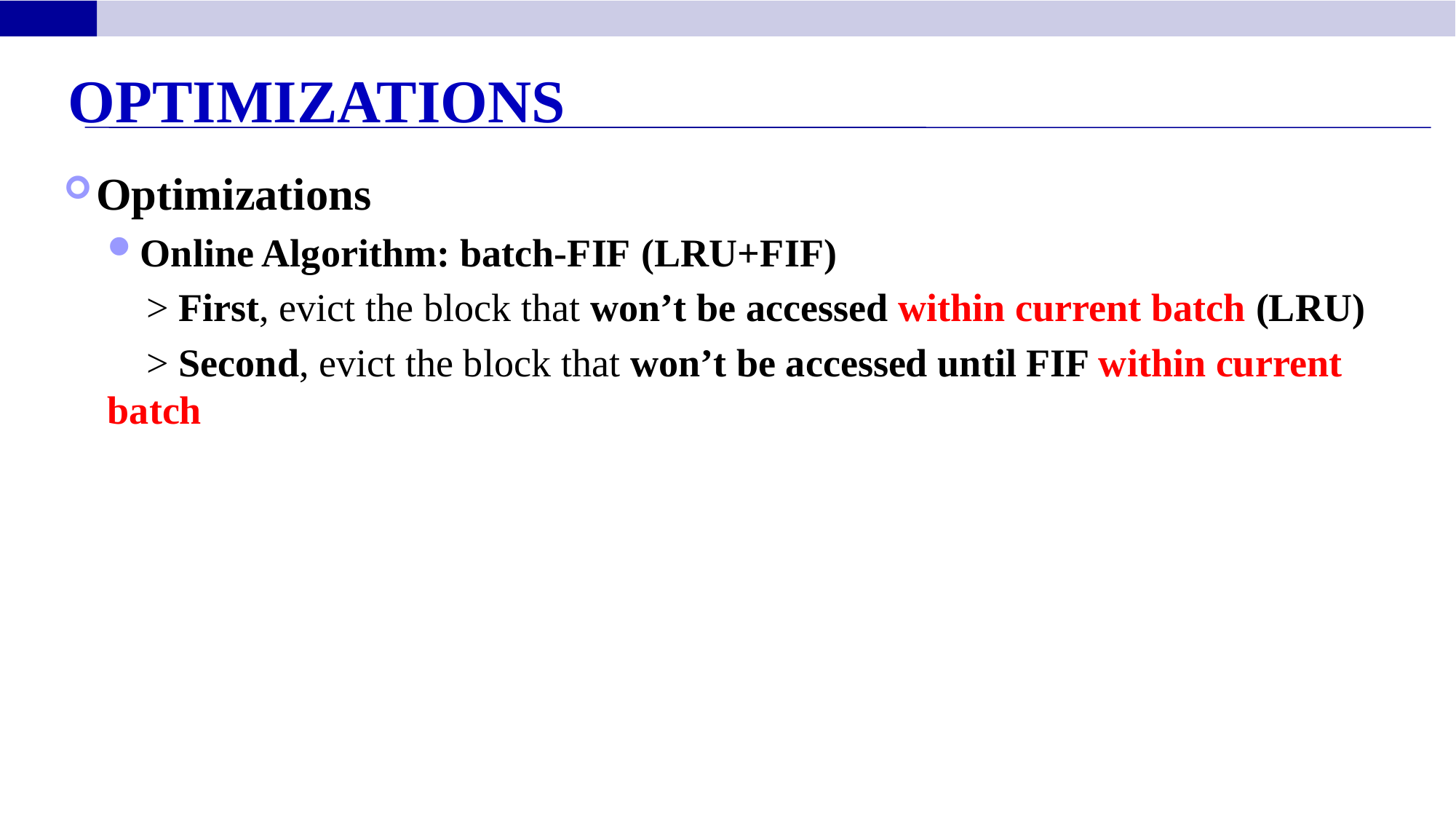

Optimizations
Optimizations
Online Algorithm: batch-FIF (LRU+FIF)
    > First, evict the block that won’t be accessed within current batch (LRU)
    > Second, evict the block that won’t be accessed until FIF within current batch